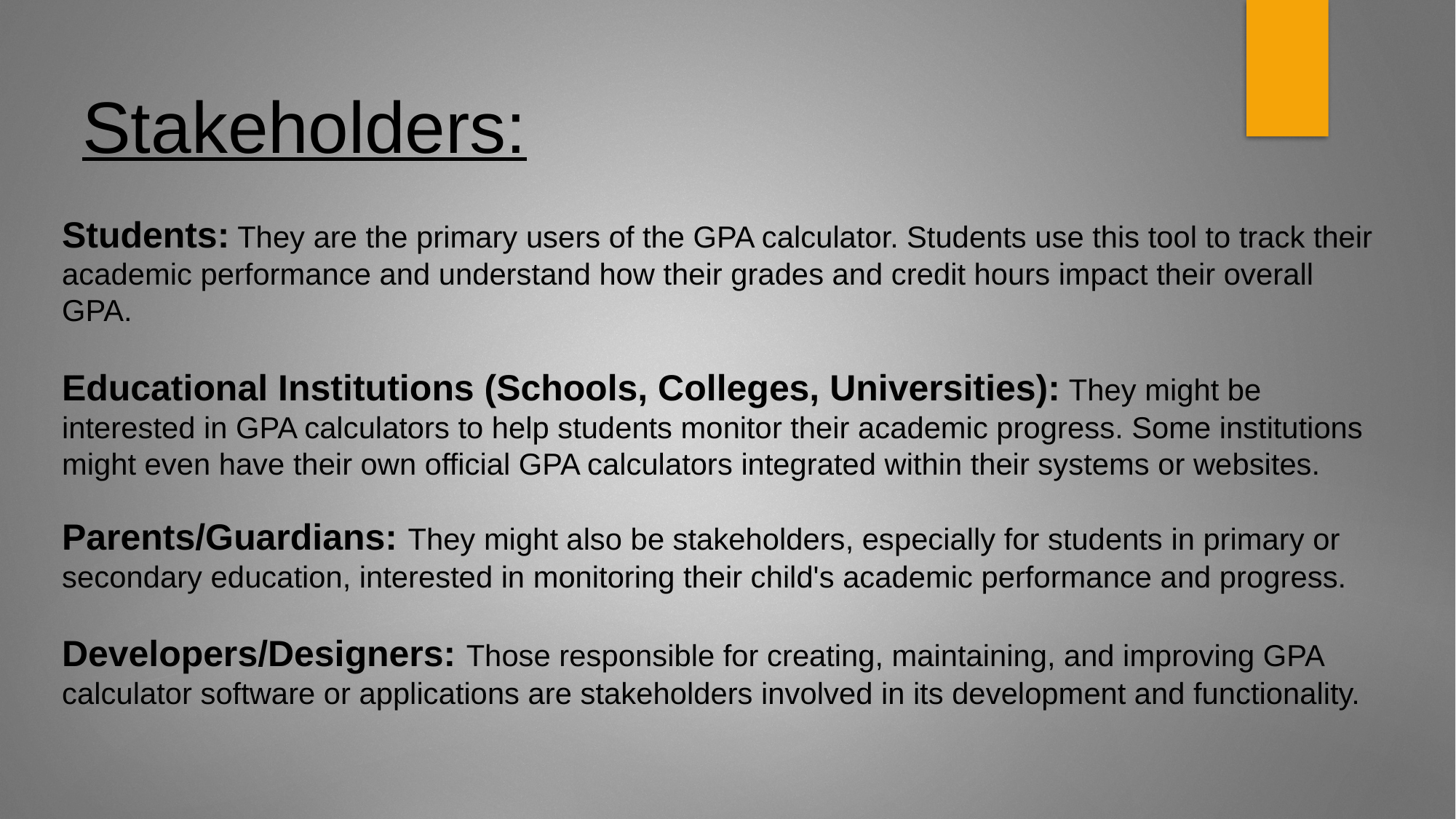

Stakeholders:

Students: They are the primary users of the GPA calculator. Students use this tool to track their academic performance and understand how their grades and credit hours impact their overall GPA.

Educational Institutions (Schools, Colleges, Universities): They might be interested in GPA calculators to help students monitor their academic progress. Some institutions might even have their own official GPA calculators integrated within their systems or websites.

Parents/Guardians: They might also be stakeholders, especially for students in primary or secondary education, interested in monitoring their child's academic performance and progress.

Developers/Designers: Those responsible for creating, maintaining, and improving GPA calculator software or applications are stakeholders involved in its development and functionality.